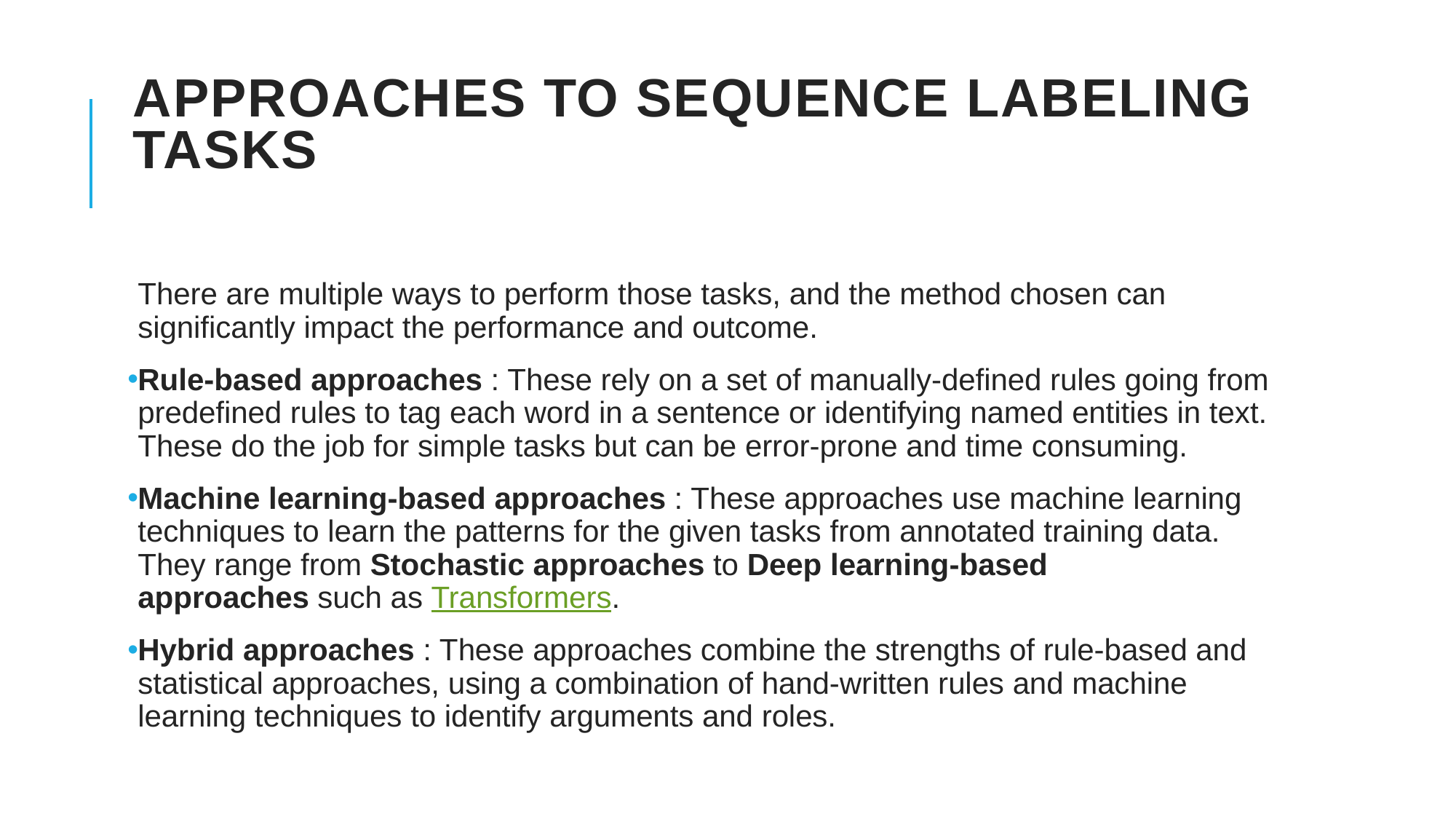

# Approaches to Sequence Labeling Tasks
There are multiple ways to perform those tasks, and the method chosen can significantly impact the performance and outcome.
Rule-based approaches : These rely on a set of manually-defined rules going from predefined rules to tag each word in a sentence or identifying named entities in text. These do the job for simple tasks but can be error-prone and time consuming.
Machine learning-based approaches : These approaches use machine learning techniques to learn the patterns for the given tasks from annotated training data.
They range from Stochastic approaches to Deep learning-based approaches such as Transformers.
Hybrid approaches : These approaches combine the strengths of rule-based and statistical approaches, using a combination of hand-written rules and machine learning techniques to identify arguments and roles.